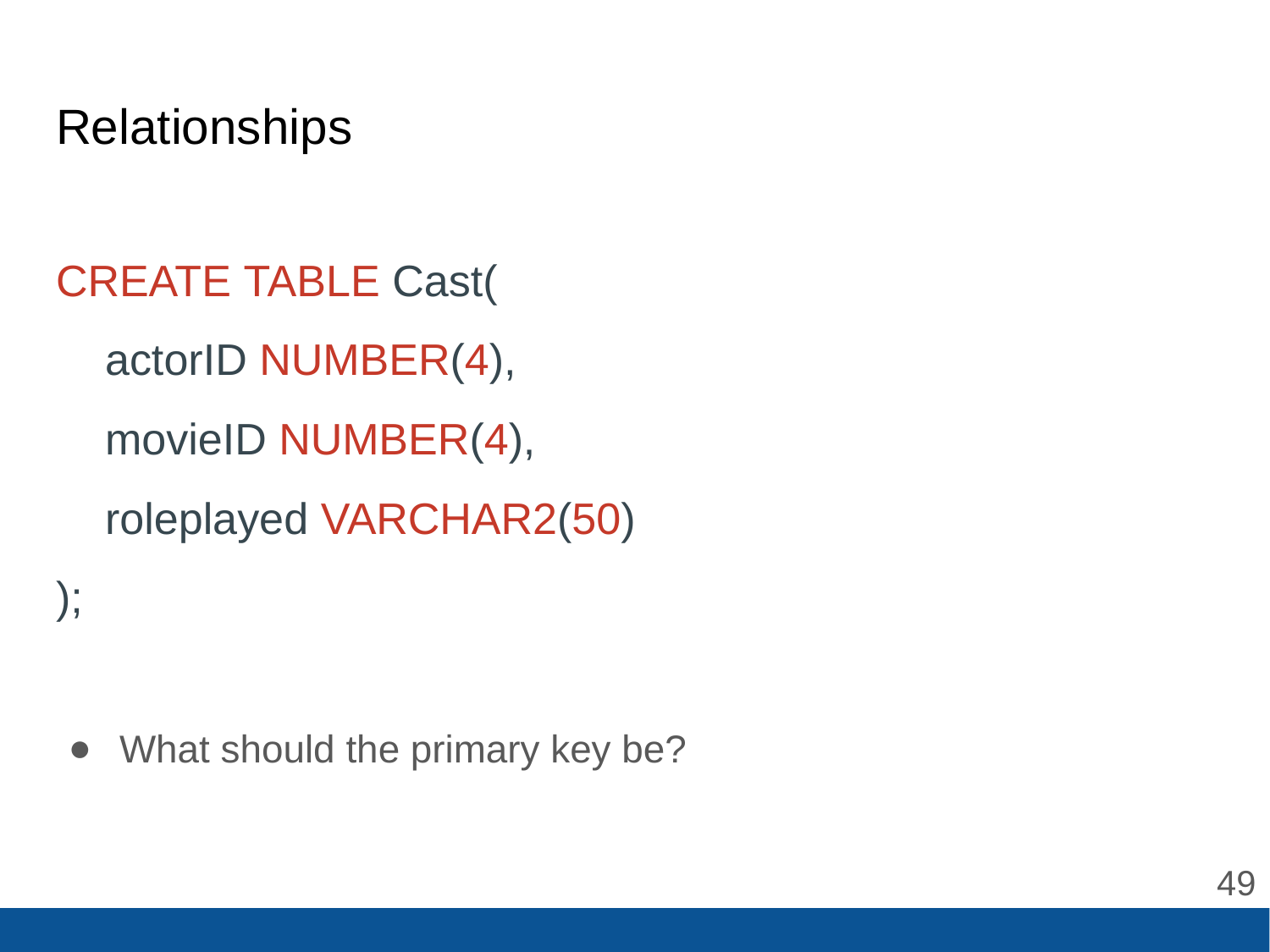

# Relationships

CREATE TABLE Cast(
    actorID NUMBER(4),
    movieID NUMBER(4),
    roleplayed VARCHAR2(50)
);

What should the primary key be?

49